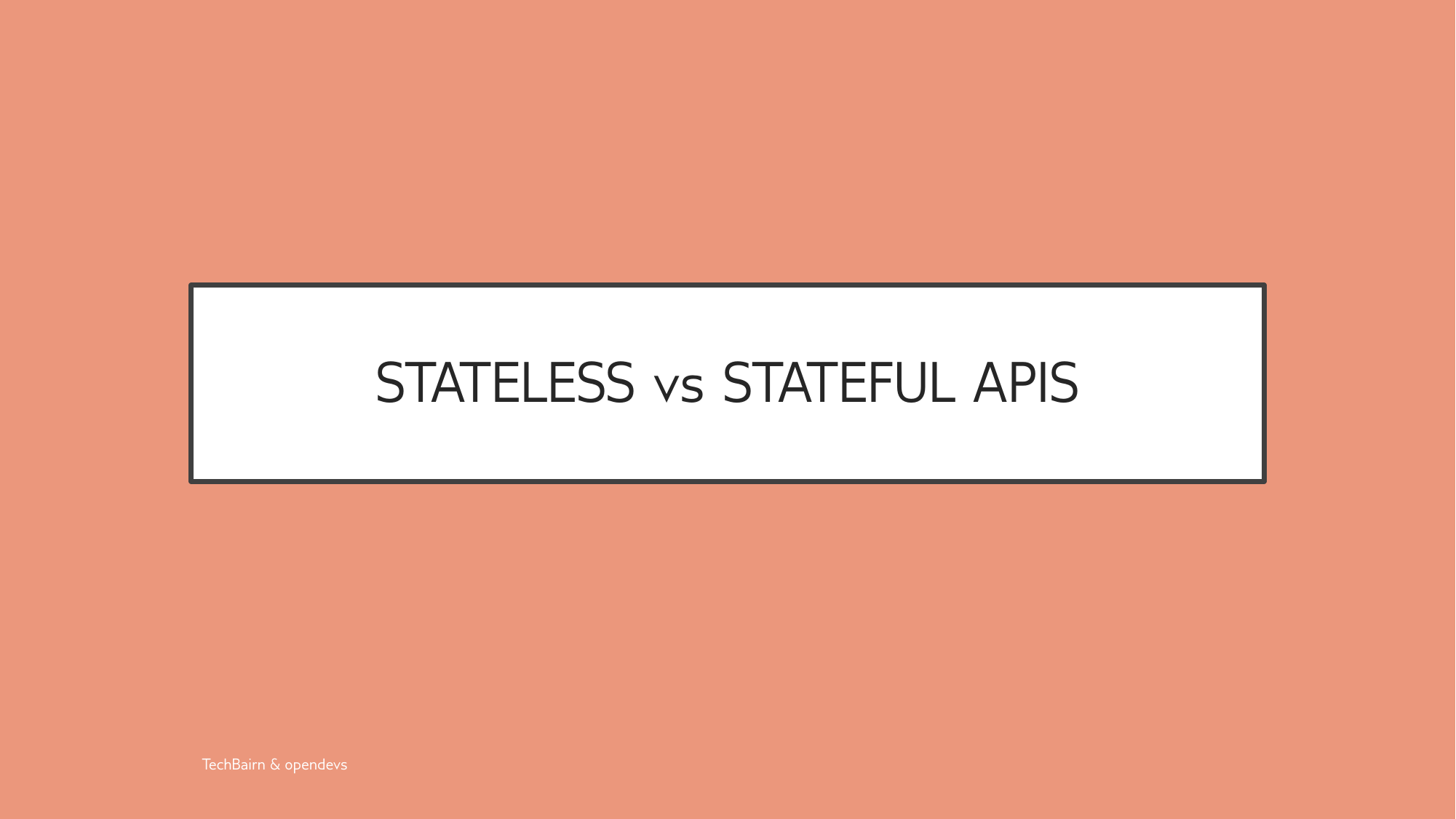

# STATELESS vs STATEFUL APIS
TechBairn & opendevs